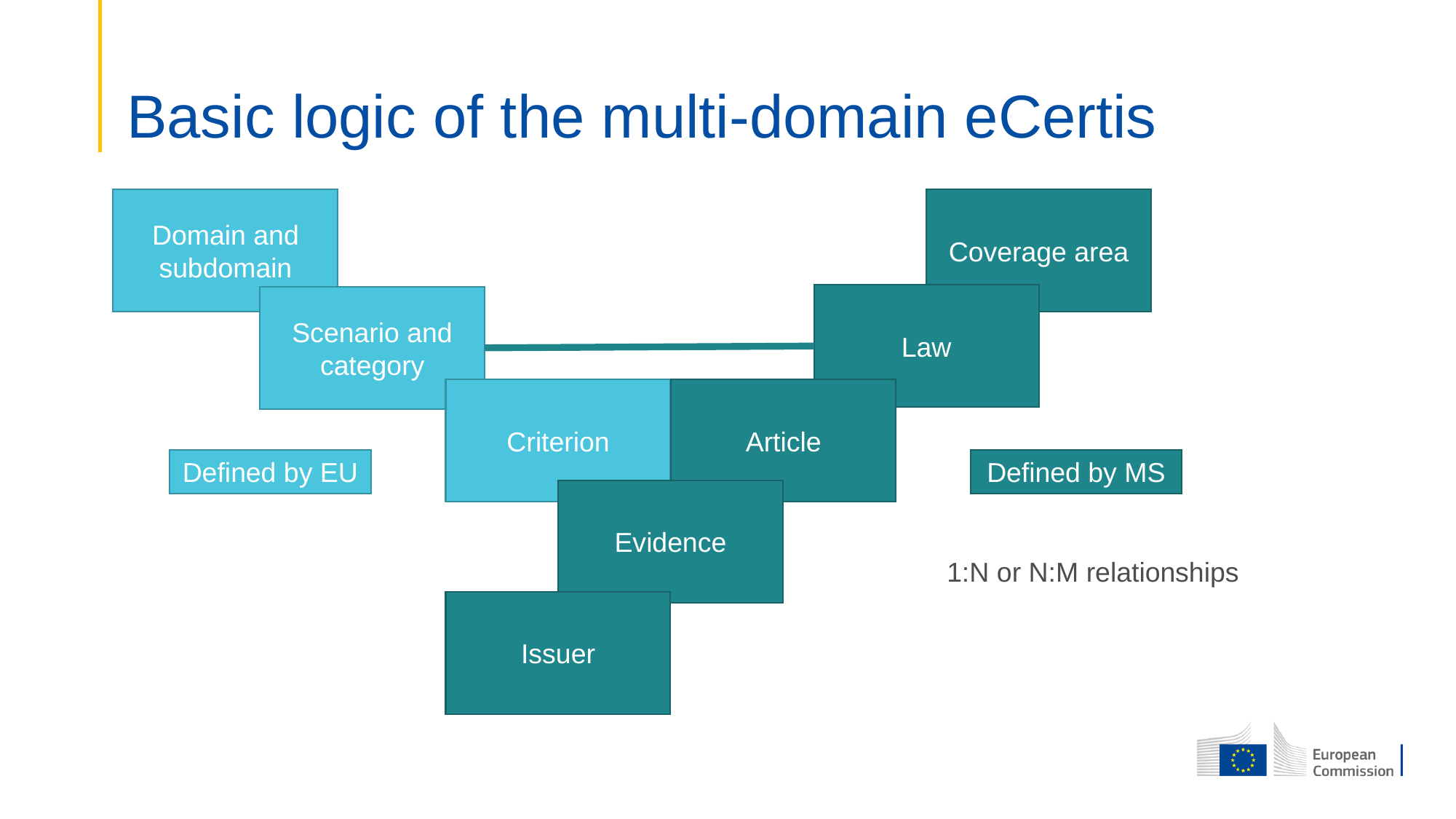

# Basic logic of the multi-domain eCertis
Domain and subdomain
Coverage area
Law
Scenario and category
Criterion
Article
Defined by EU
Defined by MS
Evidence
1:N or N:M relationships
Issuer